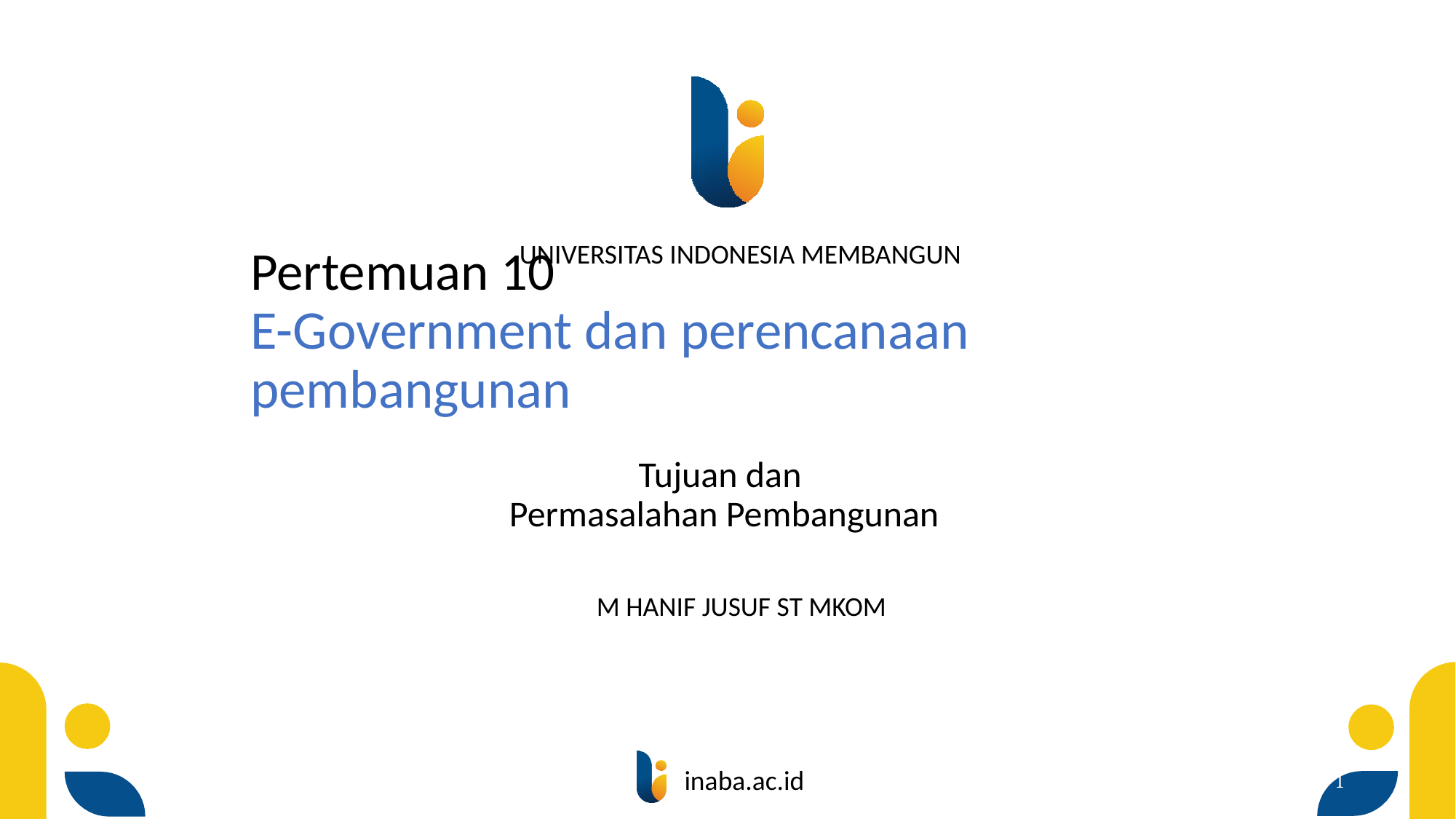

# Pertemuan 10 E-Government dan perencanaan pembangunan
Tujuan dan
Permasalahan Pembangunan

M HANIF JUSUF ST MKOM
1